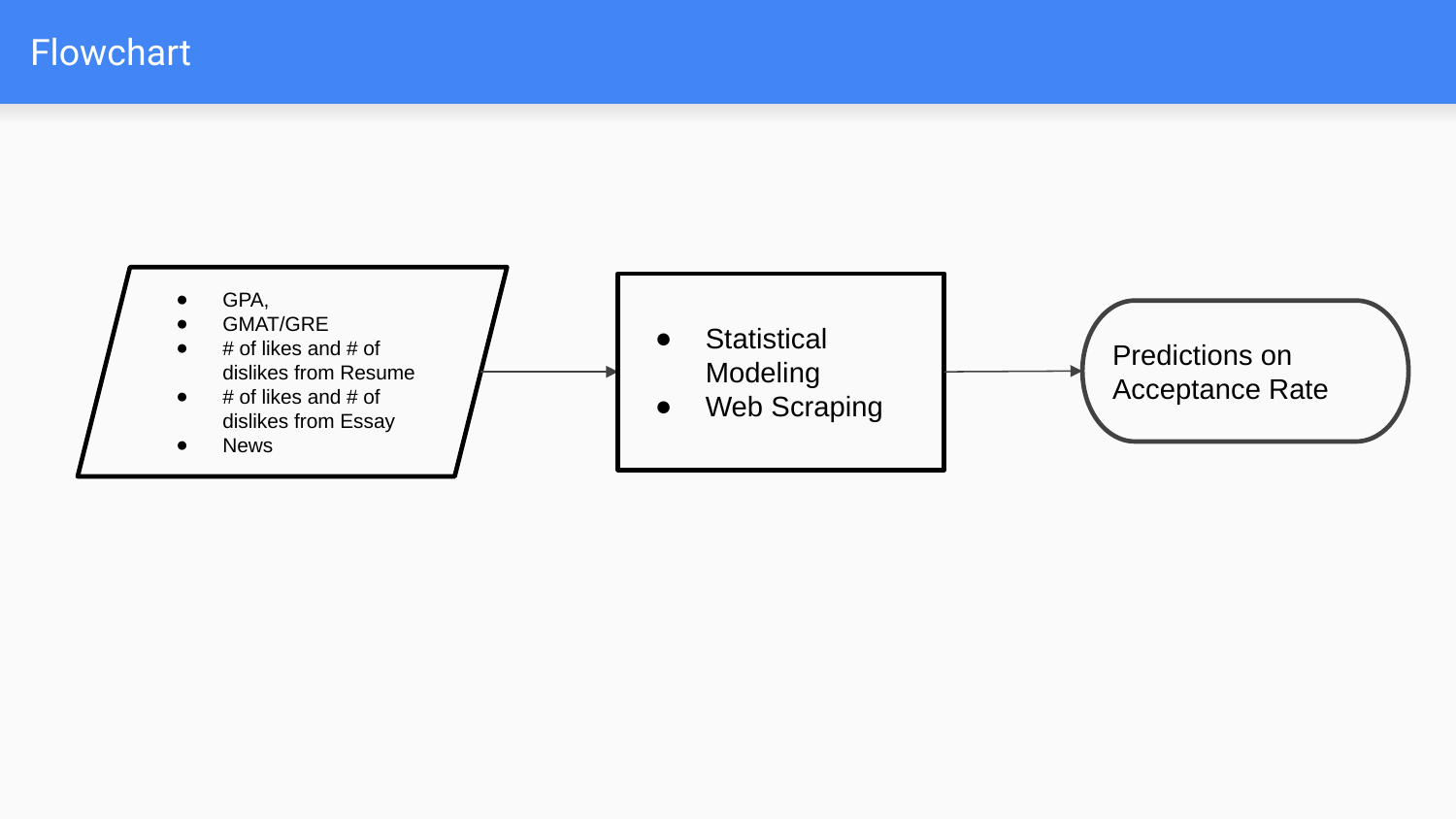

# Flowchart
GPA,
GMAT/GRE
# of likes and # of dislikes from Resume
# of likes and # of dislikes from Essay
News
Statistical Modeling
Web Scraping
Predictions on Acceptance Rate